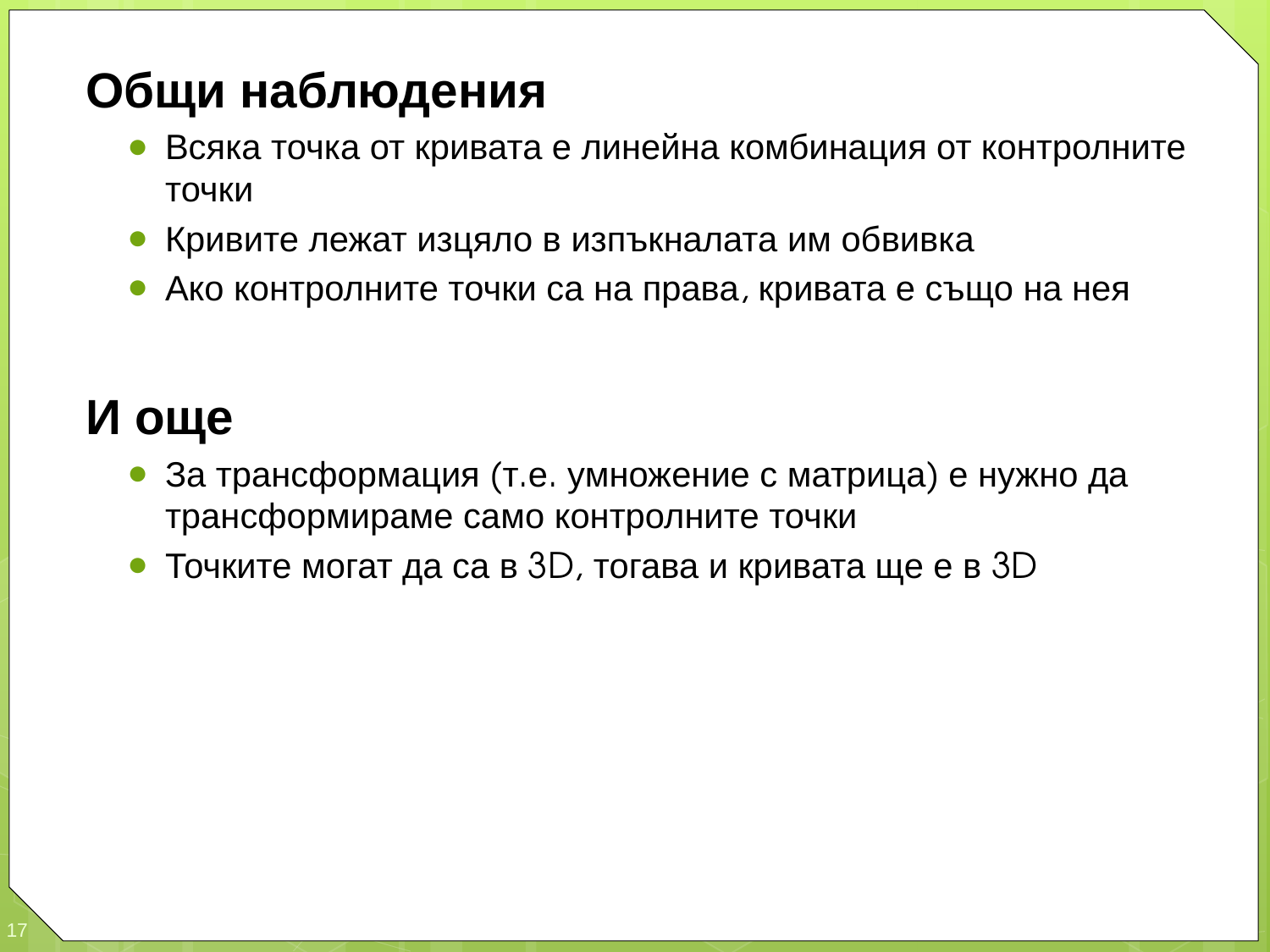

Общи наблюдения
Всяка точка от кривата е линейна комбинация от контролните точки
Кривите лежат изцяло в изпъкналата им обвивка
Ако контролните точки са на права, кривата е също на нея

И още
За трансформация (т.е. умножение с матрица) е нужно да трансформираме само контролните точки
Точките могат да са в 3D, тогава и кривата ще е в 3D